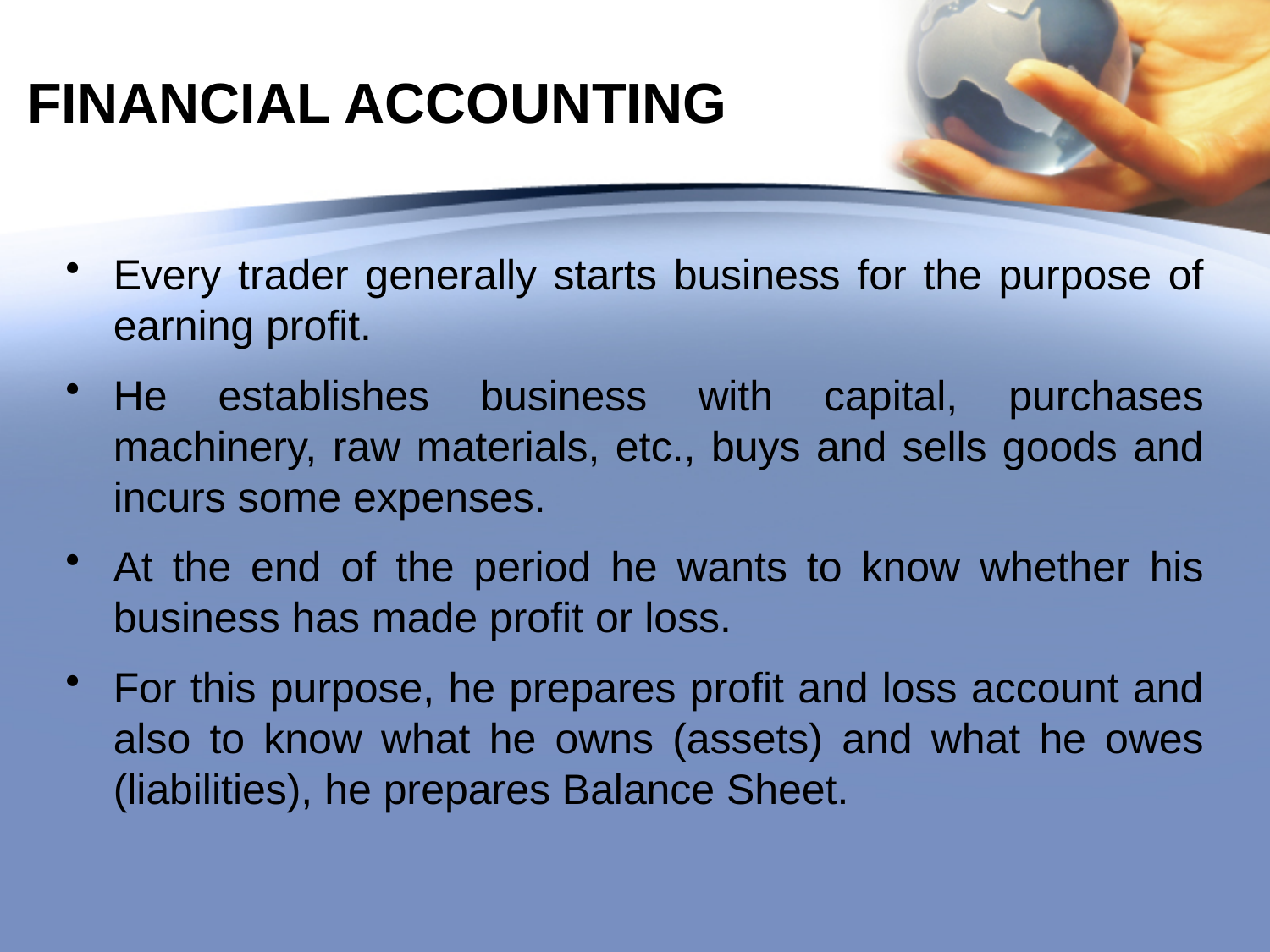

# FINANCIAL ACCOUNTING
Every trader generally starts business for the purpose of earning profit.
He establishes business with capital, purchases machinery, raw materials, etc., buys and sells goods and incurs some expenses.
At the end of the period he wants to know whether his business has made profit or loss.
For this purpose, he prepares profit and loss account and also to know what he owns (assets) and what he owes (liabilities), he prepares Balance Sheet.